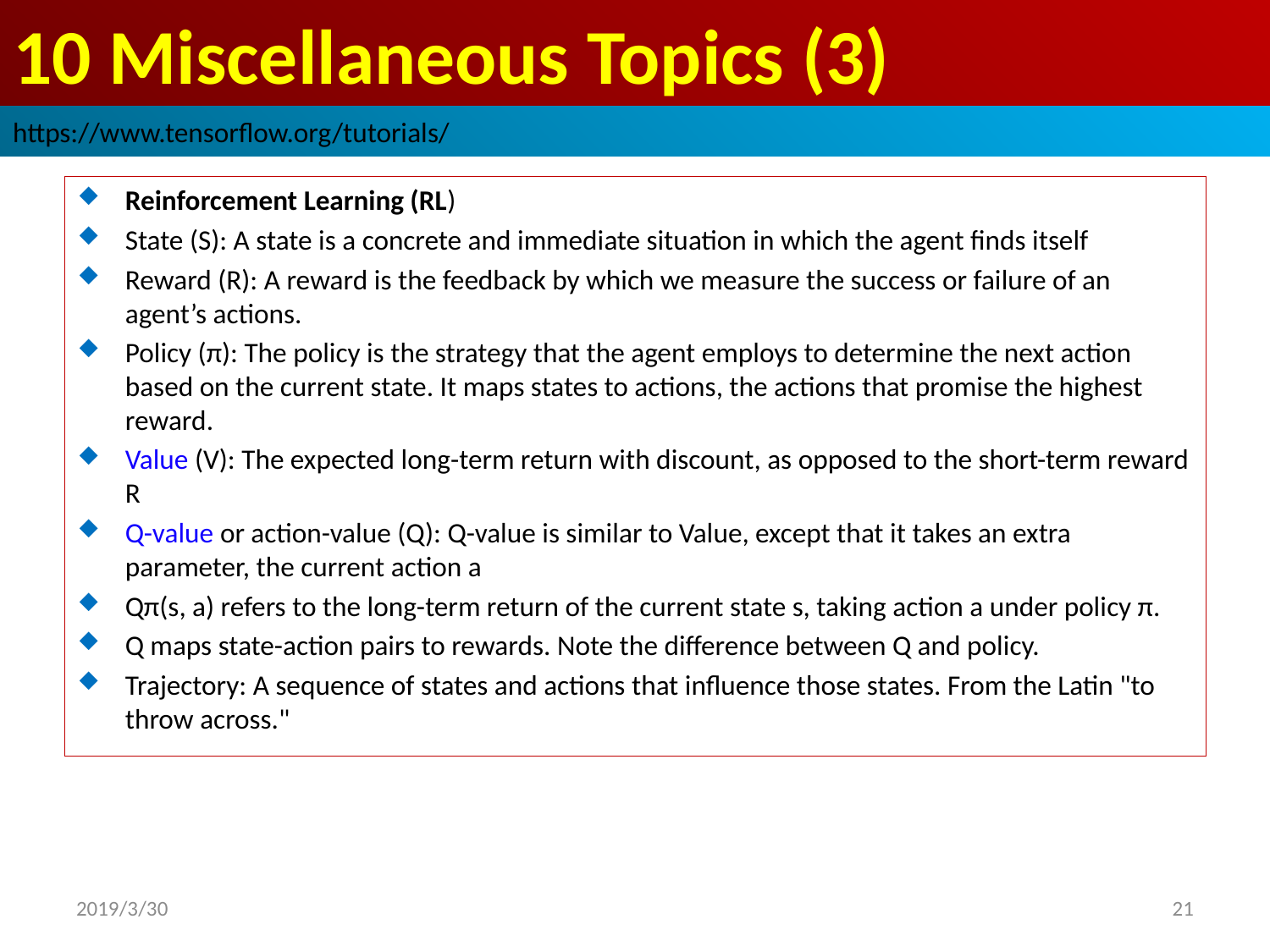

# 10 Miscellaneous Topics (3)
https://www.tensorflow.org/tutorials/
Reinforcement Learning (RL)
State (S): A state is a concrete and immediate situation in which the agent finds itself
Reward (R): A reward is the feedback by which we measure the success or failure of an agent’s actions.
Policy (π): The policy is the strategy that the agent employs to determine the next action based on the current state. It maps states to actions, the actions that promise the highest reward.
Value (V): The expected long-term return with discount, as opposed to the short-term reward R
Q-value or action-value (Q): Q-value is similar to Value, except that it takes an extra parameter, the current action a
Qπ(s, a) refers to the long-term return of the current state s, taking action a under policy π.
Q maps state-action pairs to rewards. Note the difference between Q and policy.
Trajectory: A sequence of states and actions that influence those states. From the Latin "to throw across."

2019/3/30
21